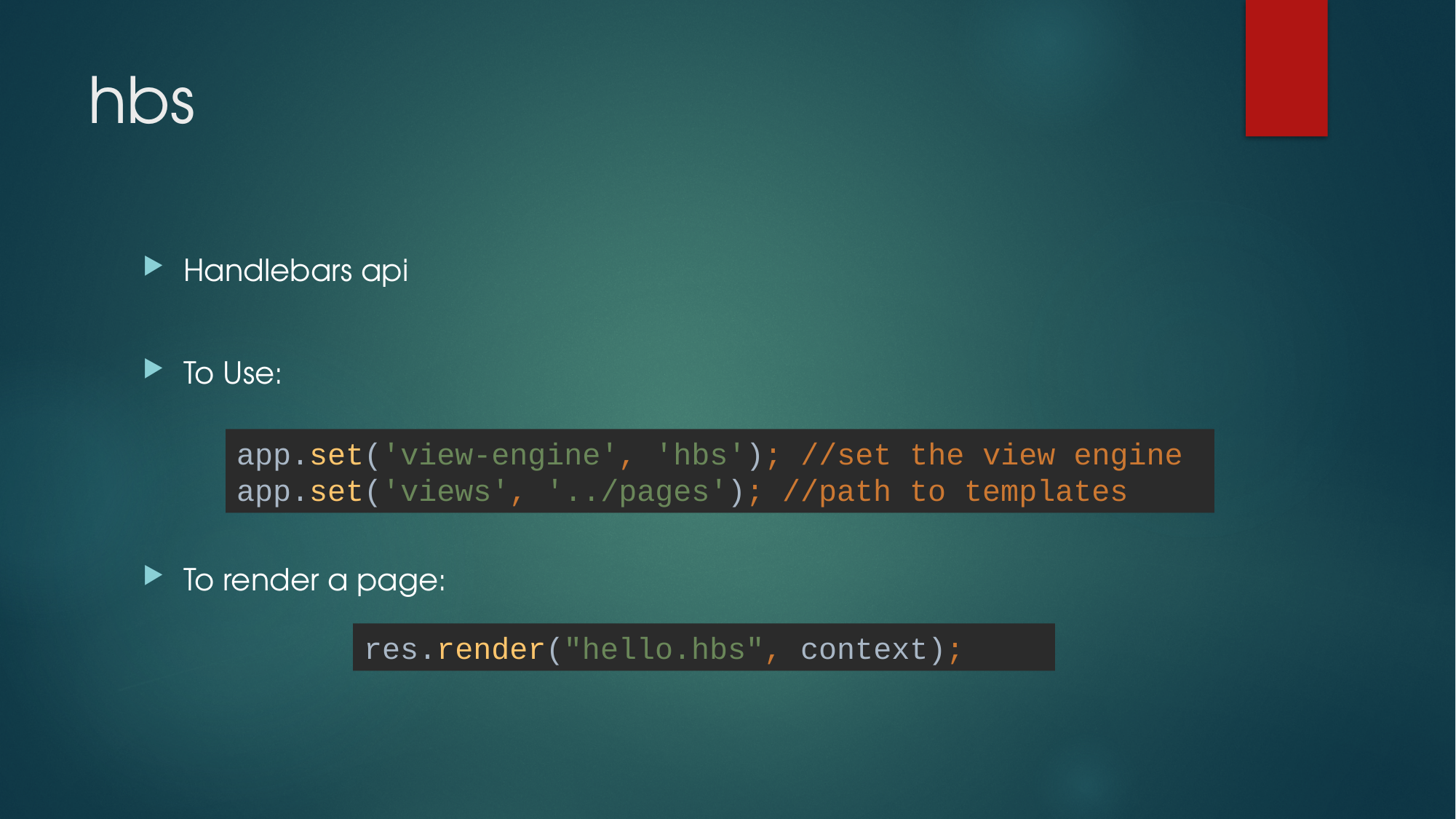

# hbs
Handlebars api

To Use:

To render a page:

app.set('view-engine', 'hbs'); //set the view engine
app.set('views', '../pages'); //path to templates
res.render("hello.hbs", context);